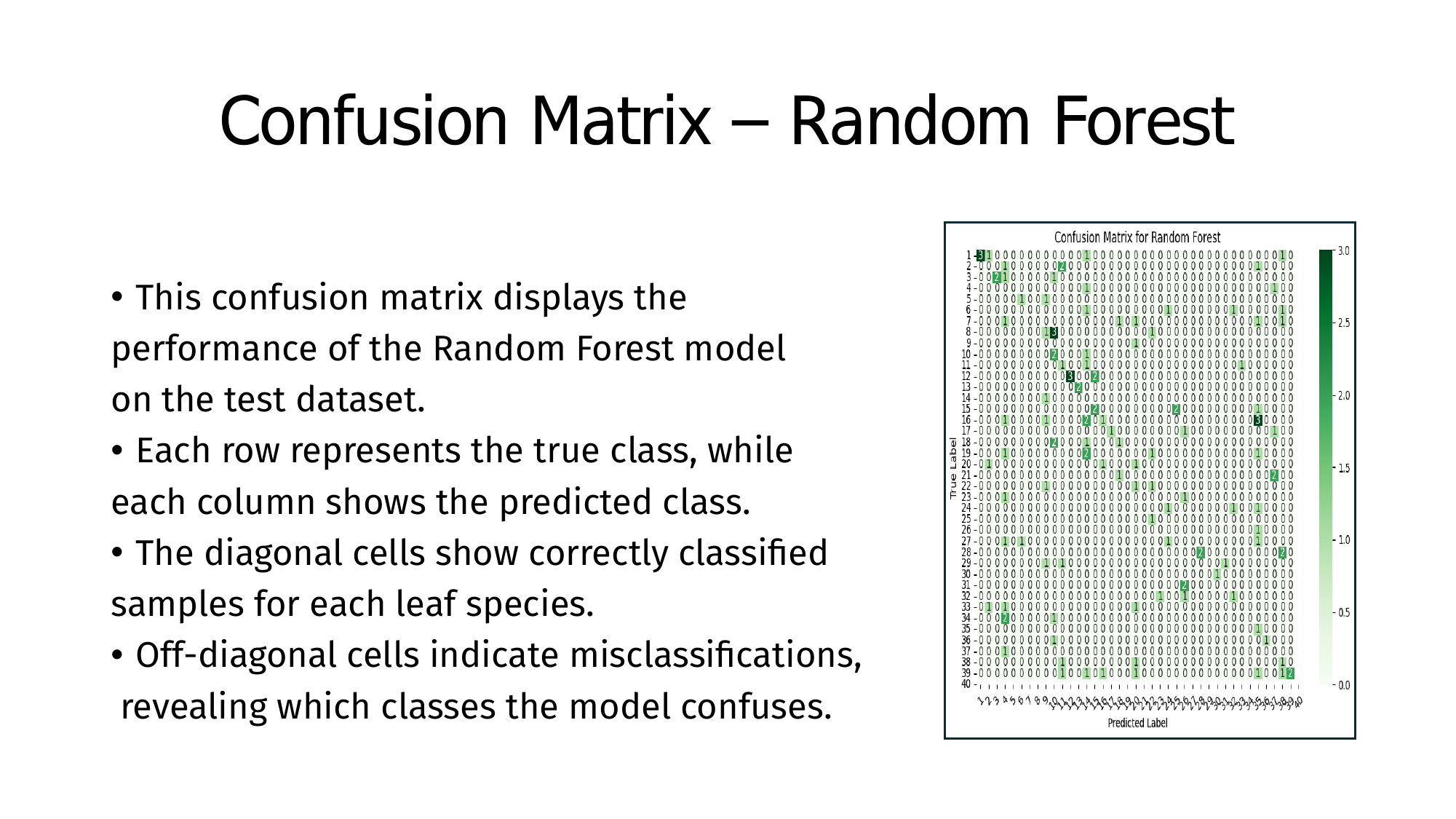

# Confusion Matrix – Random Forest

This confusion matrix displays the
performance of the Random Forest model
on the test dataset.
Each row represents the true class, while
each column shows the predicted class.
The diagonal cells show correctly classified
samples for each leaf species.
Off-diagonal cells indicate misclassifications,
 revealing which classes the model confuses.